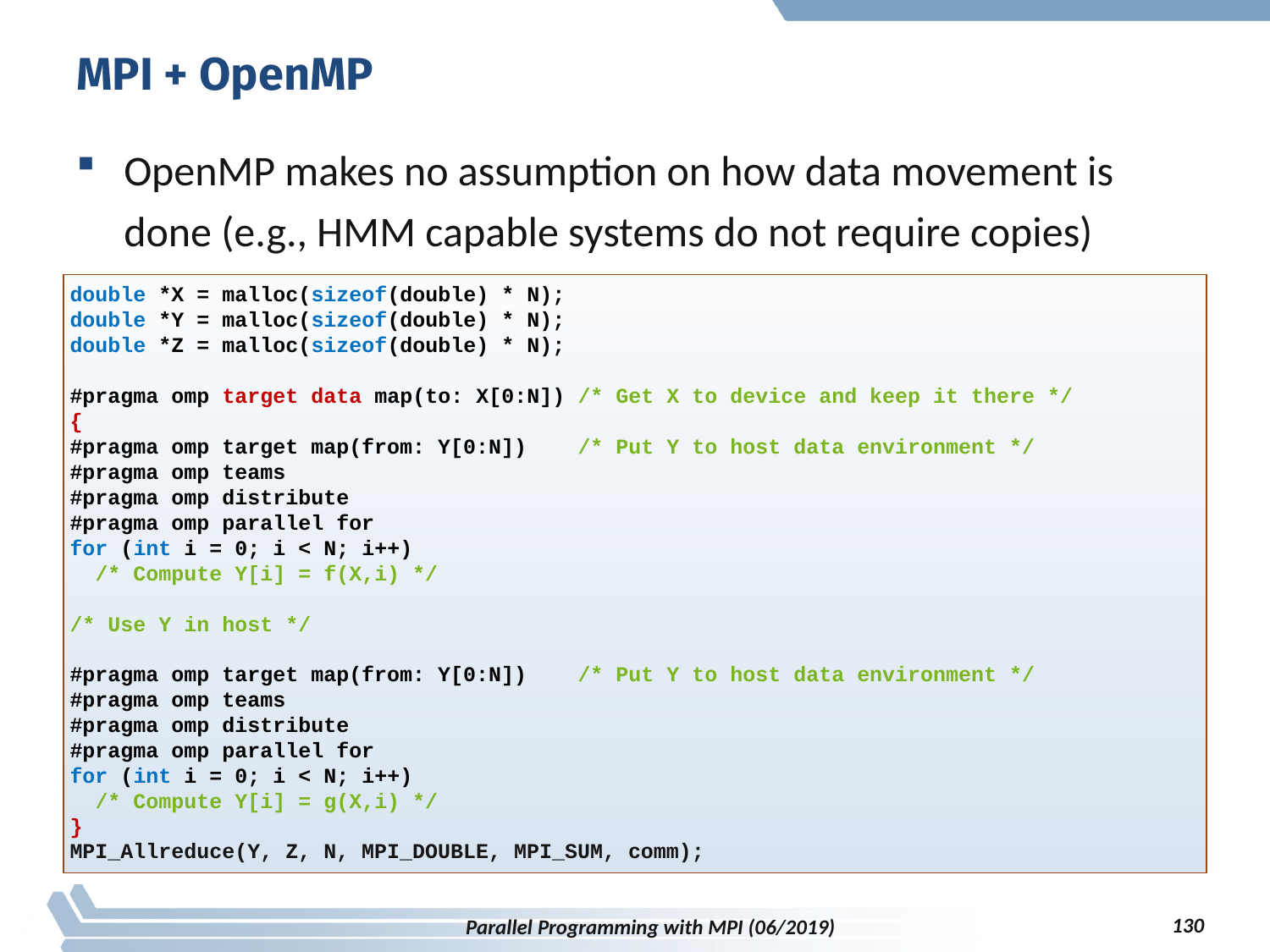

# MPI + OpenMP
OpenMP makes no assumption on how data movement is done (e.g., HMM capable systems do not require copies)
double *X = malloc(sizeof(double) * N);
double *Y = malloc(sizeof(double) * N);
double *Z = malloc(sizeof(double) * N);

#pragma omp target data map(to: X[0:N]) /* Get X to device and keep it there */
{
#pragma omp target map(from: Y[0:N])    /* Put Y to host data environment */
#pragma omp teams
#pragma omp distribute
#pragma omp parallel for
for (int i = 0; i < N; i++)
  /* Compute Y[i] = f(X,i) */

/* Use Y in host */

#pragma omp target map(from: Y[0:N])    /* Put Y to host data environment */
#pragma omp teams
#pragma omp distribute
#pragma omp parallel for
for (int i = 0; i < N; i++)
  /* Compute Y[i] = g(X,i) */
}
MPI_Allreduce(Y, Z, N, MPI_DOUBLE, MPI_SUM, comm);
130
Parallel Programming with MPI (06/2019)